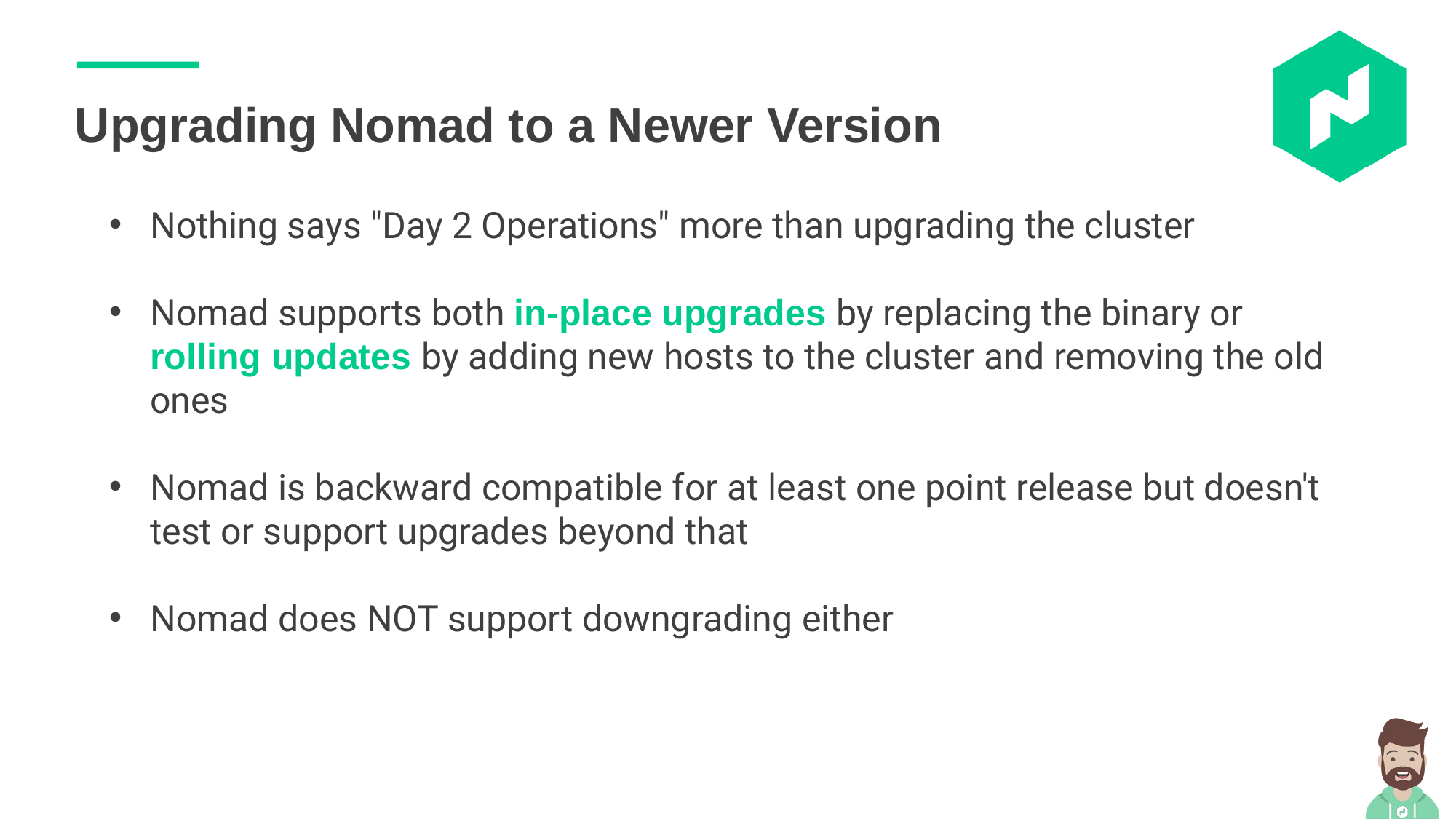

Upgrading Nomad to a Newer Version
Nothing says "Day 2 Operations" more than upgrading the cluster

Nomad supports both in-place upgrades by replacing the binary or rolling updates by adding new hosts to the cluster and removing the old ones

Nomad is backward compatible for at least one point release but doesn't test or support upgrades beyond that

Nomad does NOT support downgrading either